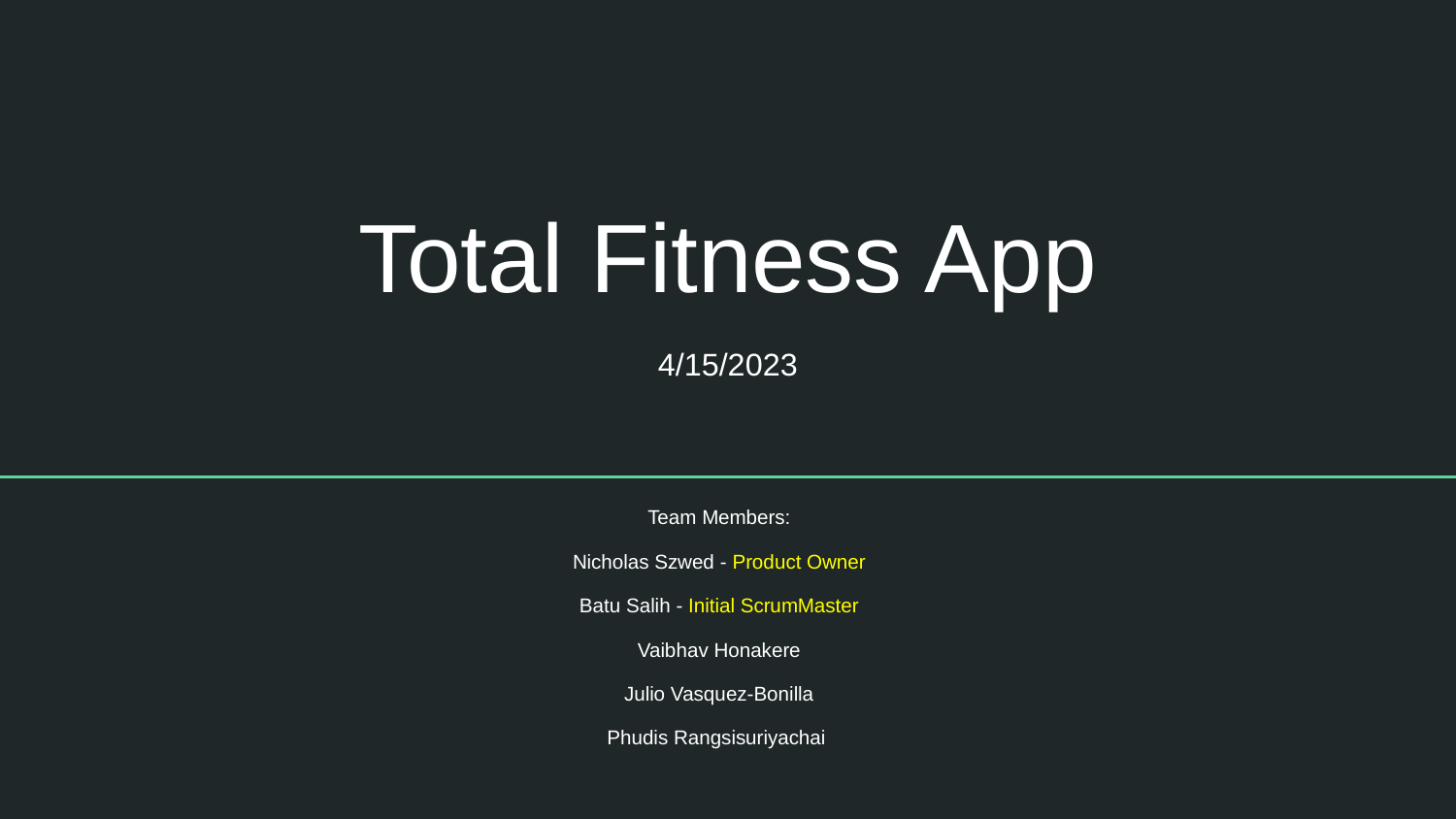

# Total Fitness App

4/15/2023
Team Members:

Nicholas Szwed - Product Owner

Batu Salih - Initial ScrumMaster

Vaibhav Honakere

Julio Vasquez-Bonilla

Phudis Rangsisuriyachai